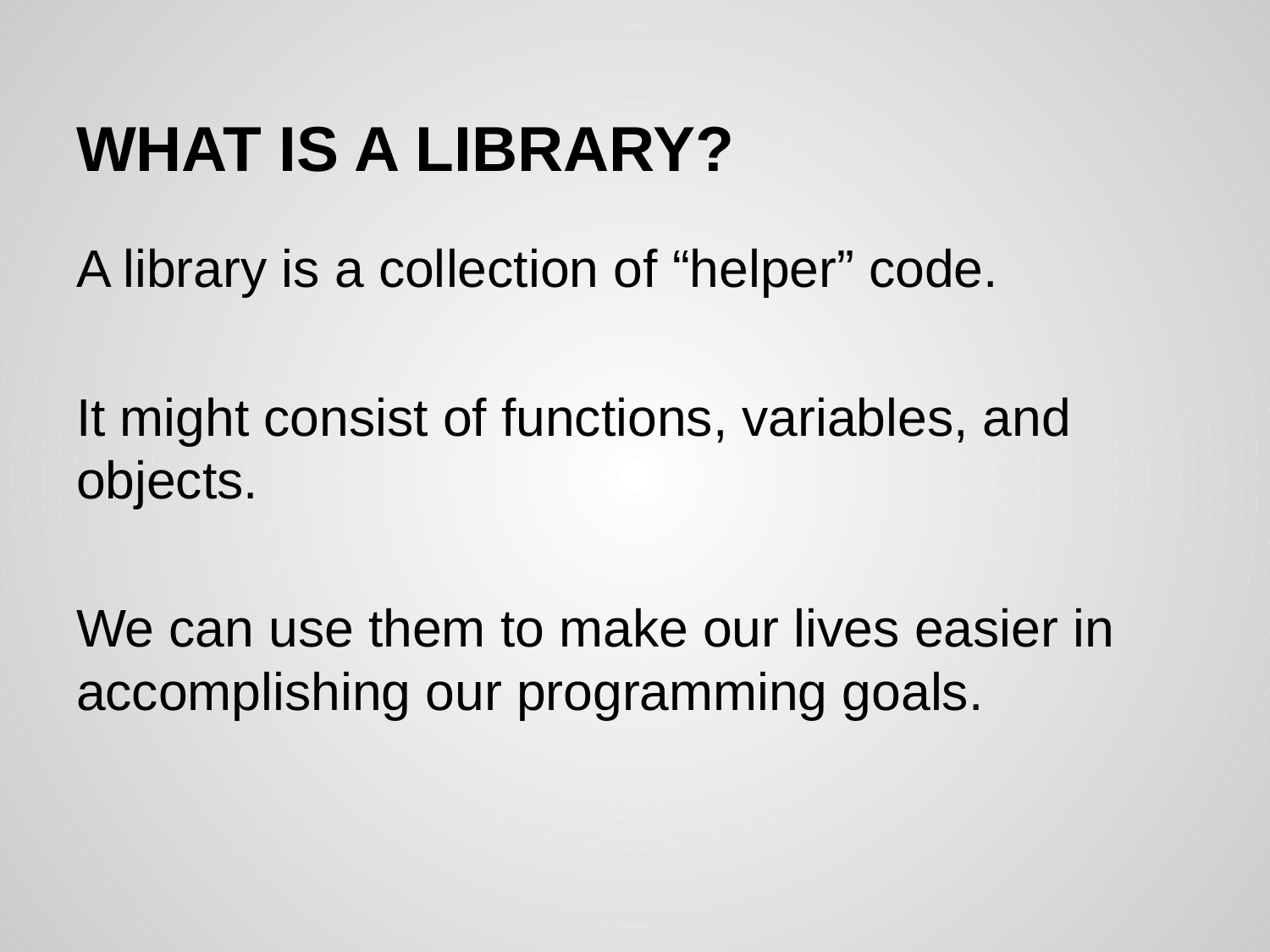

# WHAT IS A LIBRARY?
A library is a collection of “helper” code.

It might consist of functions, variables, and objects.

We can use them to make our lives easier in accomplishing our programming goals.